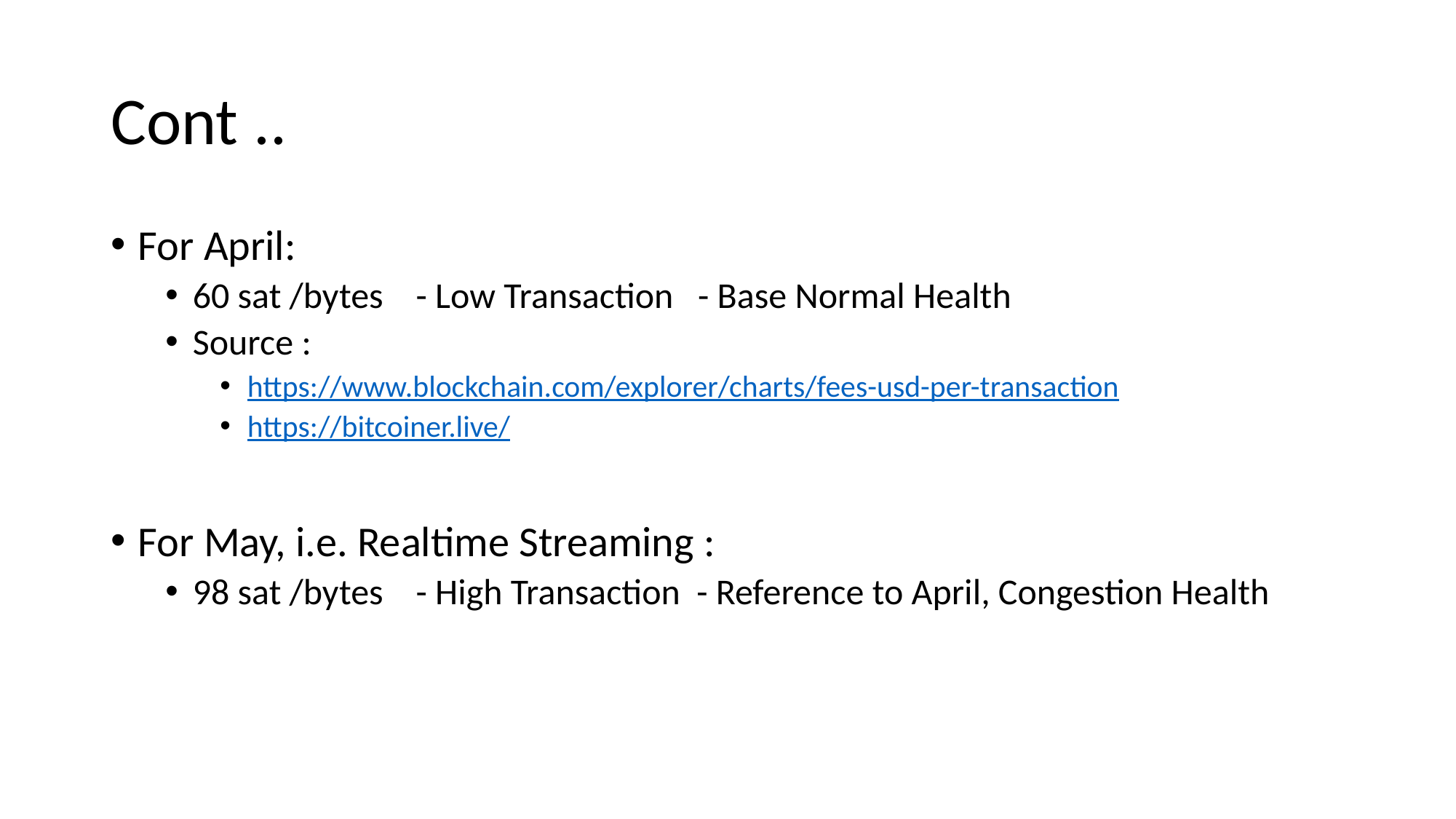

# Cont ..
For April:
60 sat /bytes    - Low Transaction   - Base Normal Health
Source :
https://www.blockchain.com/explorer/charts/fees-usd-per-transaction
https://bitcoiner.live/

For May, i.e. Realtime Streaming :
98 sat /bytes    - High Transaction  - Reference to April, Congestion Health